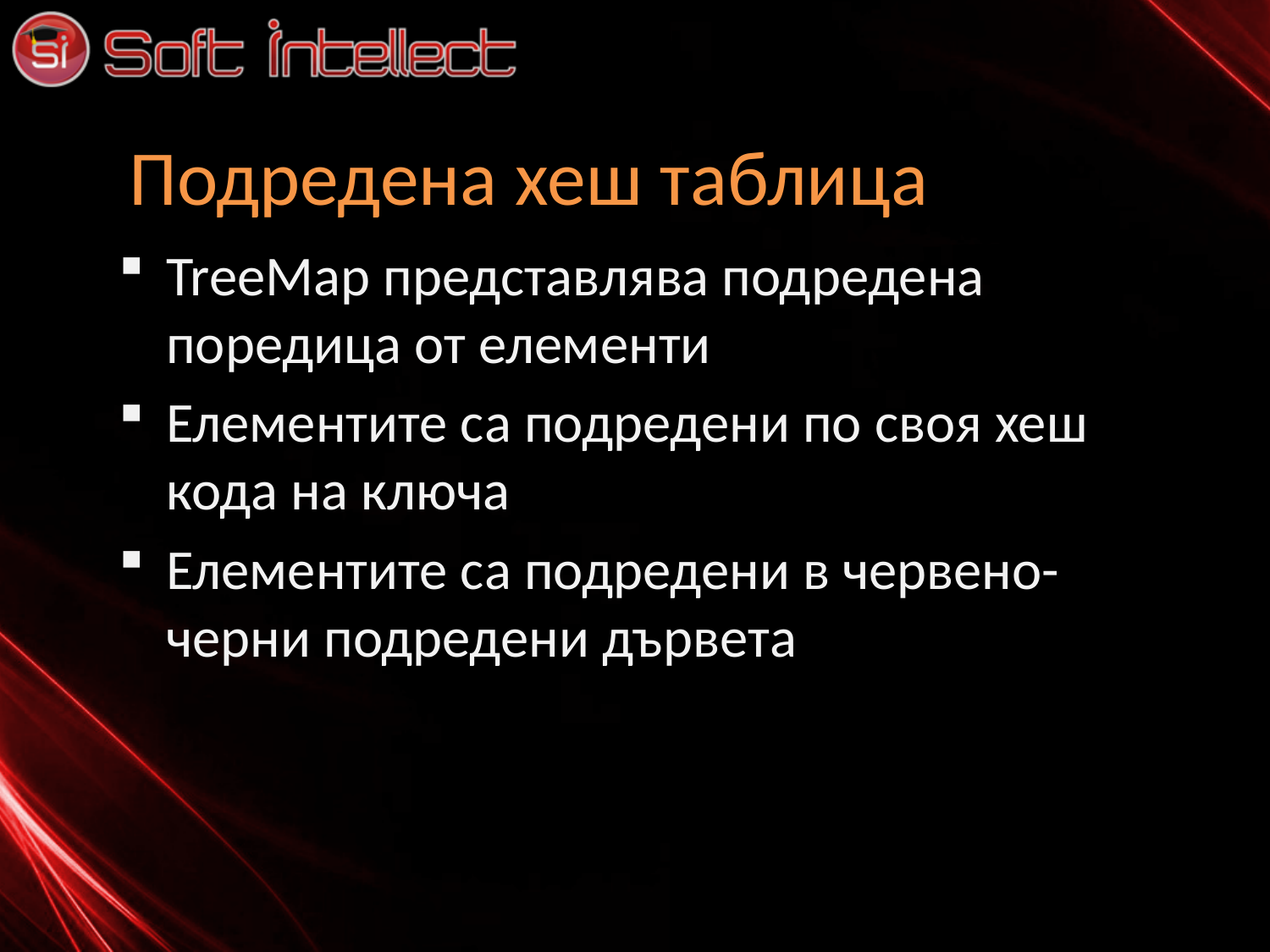

# Подредена хеш таблица
TreeMap представлява подредена поредица от елементи
Елементите са подредени по своя хеш кода на ключа
Елементите са подредени в червено-черни подредени дървета